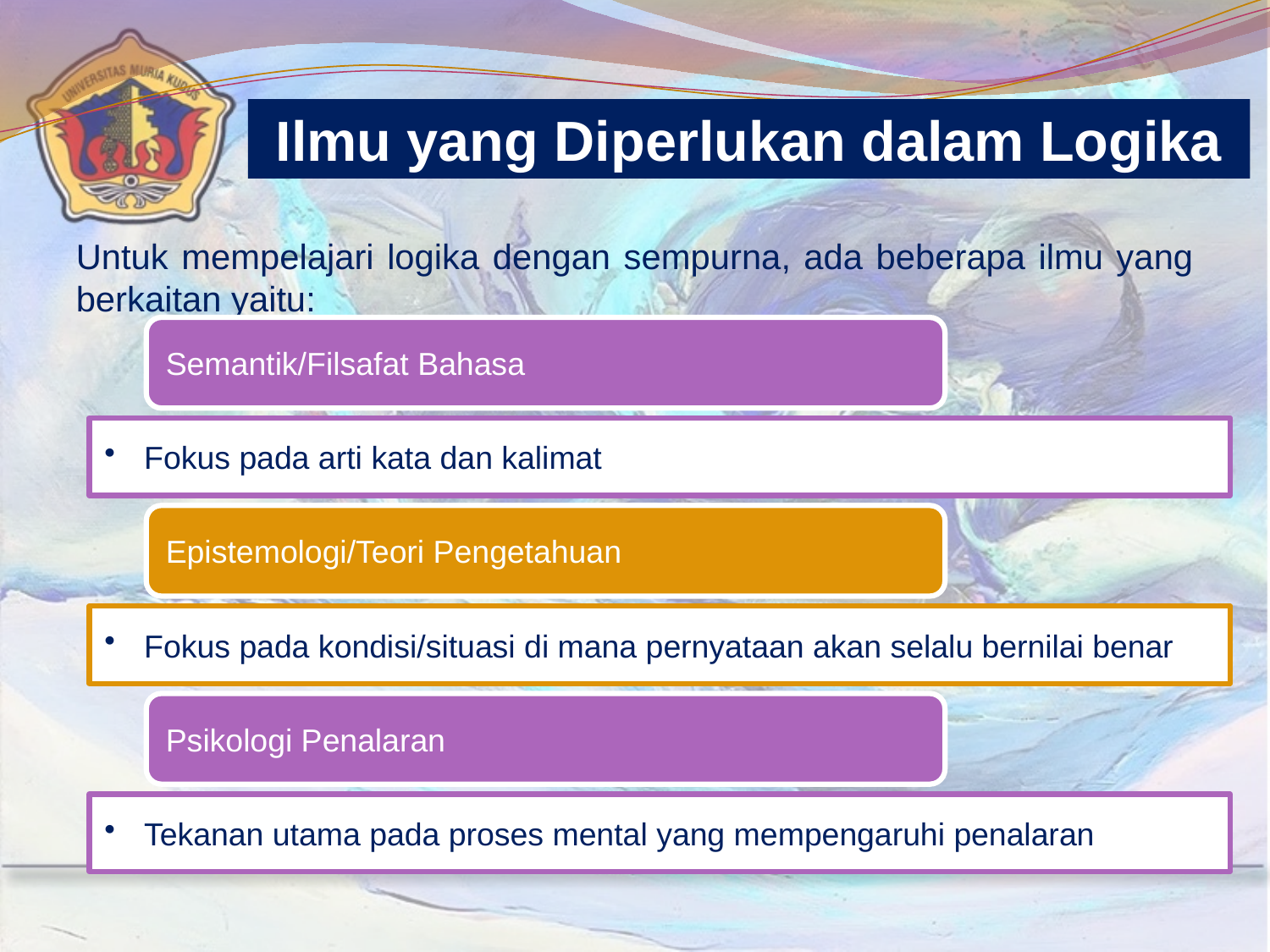

Ilmu yang Diperlukan dalam Logika
Untuk mempelajari logika dengan sempurna, ada beberapa ilmu yang berkaitan yaitu:
Semantik/Filsafat Bahasa
Fokus pada arti kata dan kalimat
Epistemologi/Teori Pengetahuan
Fokus pada kondisi/situasi di mana pernyataan akan selalu bernilai benar
Psikologi Penalaran
Tekanan utama pada proses mental yang mempengaruhi penalaran